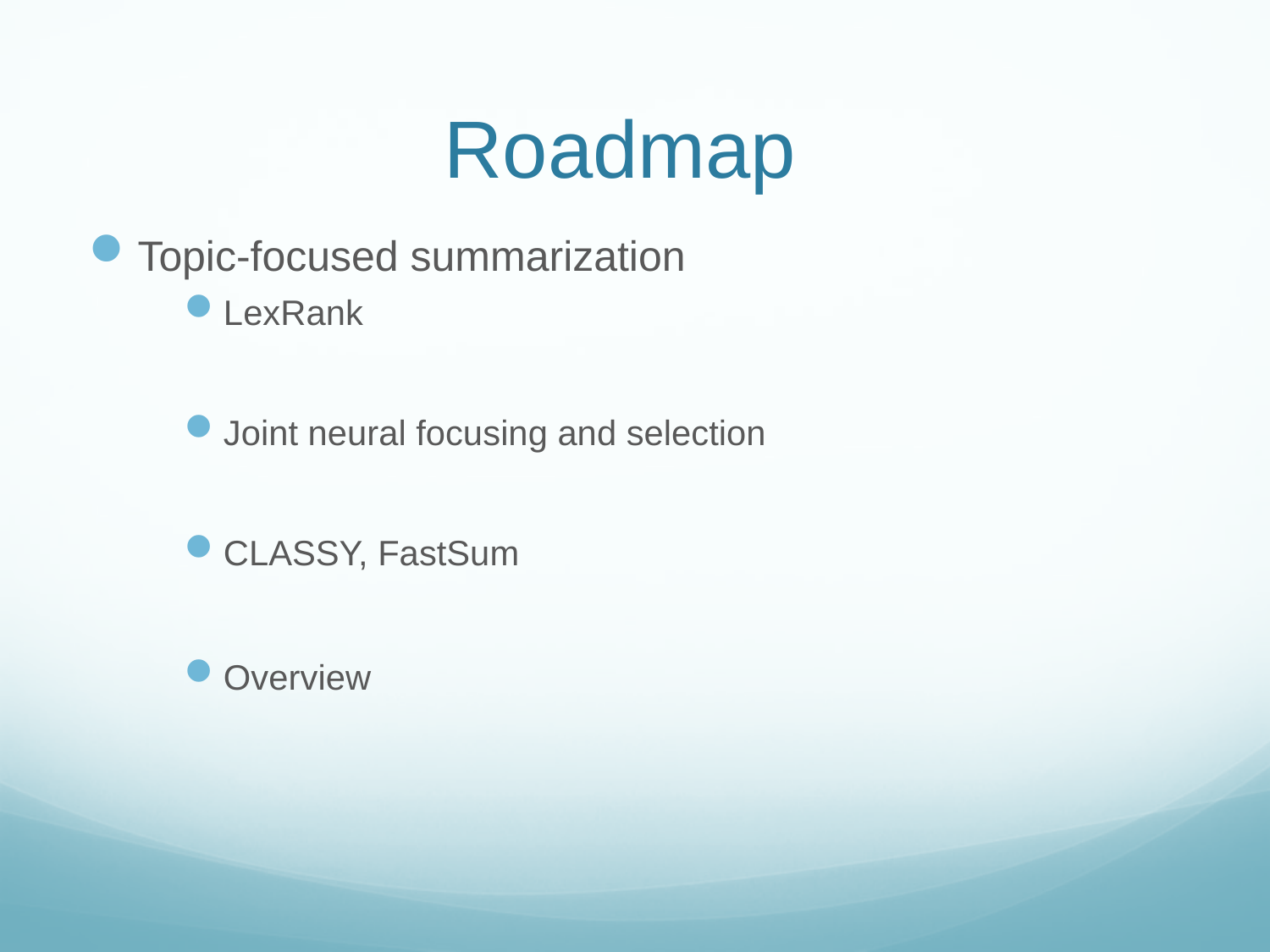

# Roadmap
Topic-focused summarization
LexRank

Joint neural focusing and selection

CLASSY, FastSum

Overview